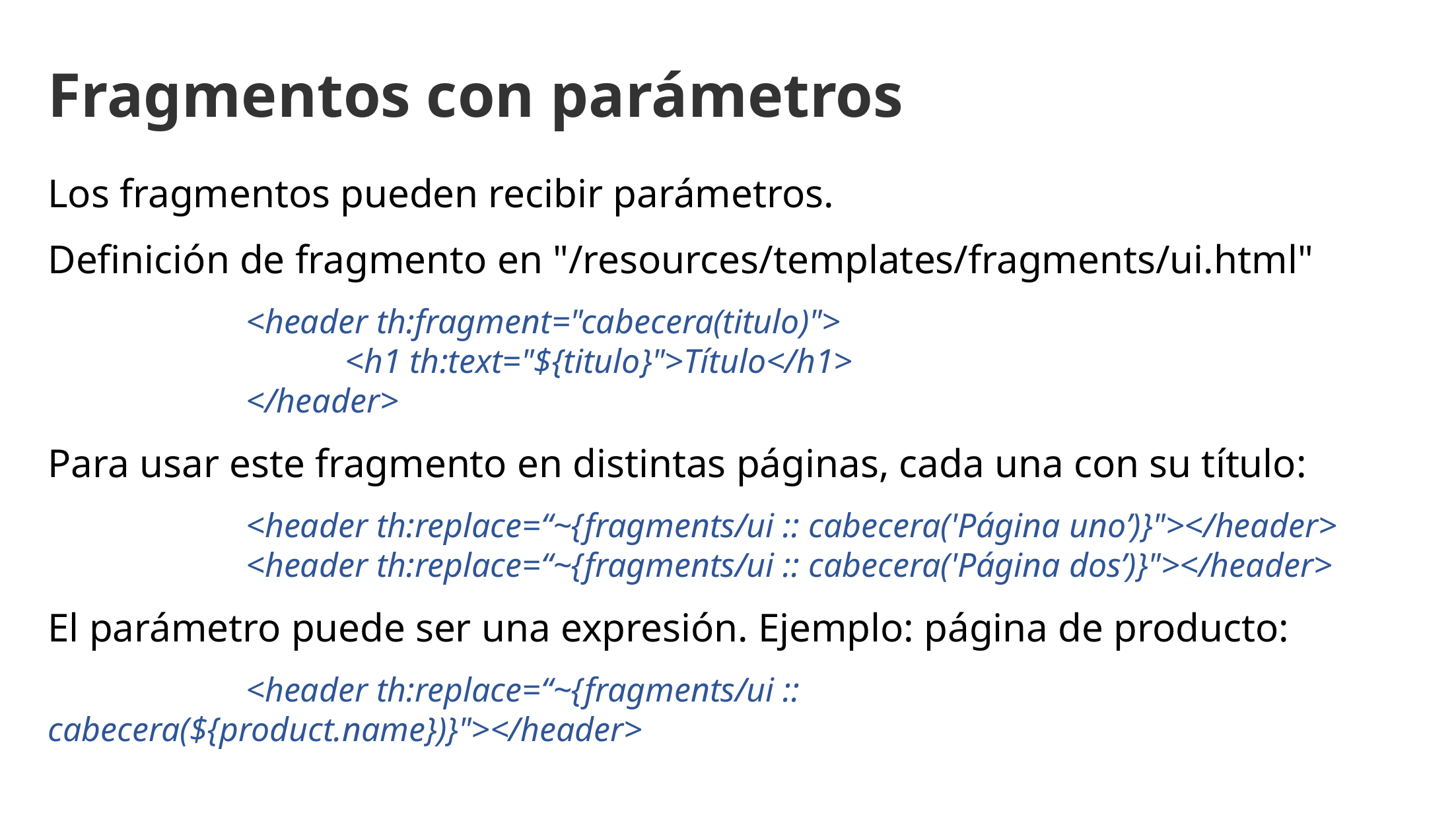

Fragmentos con parámetros
Los fragmentos pueden recibir parámetros.
Definición de fragmento en "/resources/templates/fragments/ui.html"
		<header th:fragment="cabecera(titulo)">
			<h1 th:text="${titulo}">Título</h1>
		</header>
Para usar este fragmento en distintas páginas, cada una con su título:
		<header th:replace=“~{fragments/ui :: cabecera('Página uno’)}"></header>
		<header th:replace=“~{fragments/ui :: cabecera('Página dos’)}"></header>
El parámetro puede ser una expresión. Ejemplo: página de producto:
		<header th:replace=“~{fragments/ui :: cabecera(${product.name})}"></header>